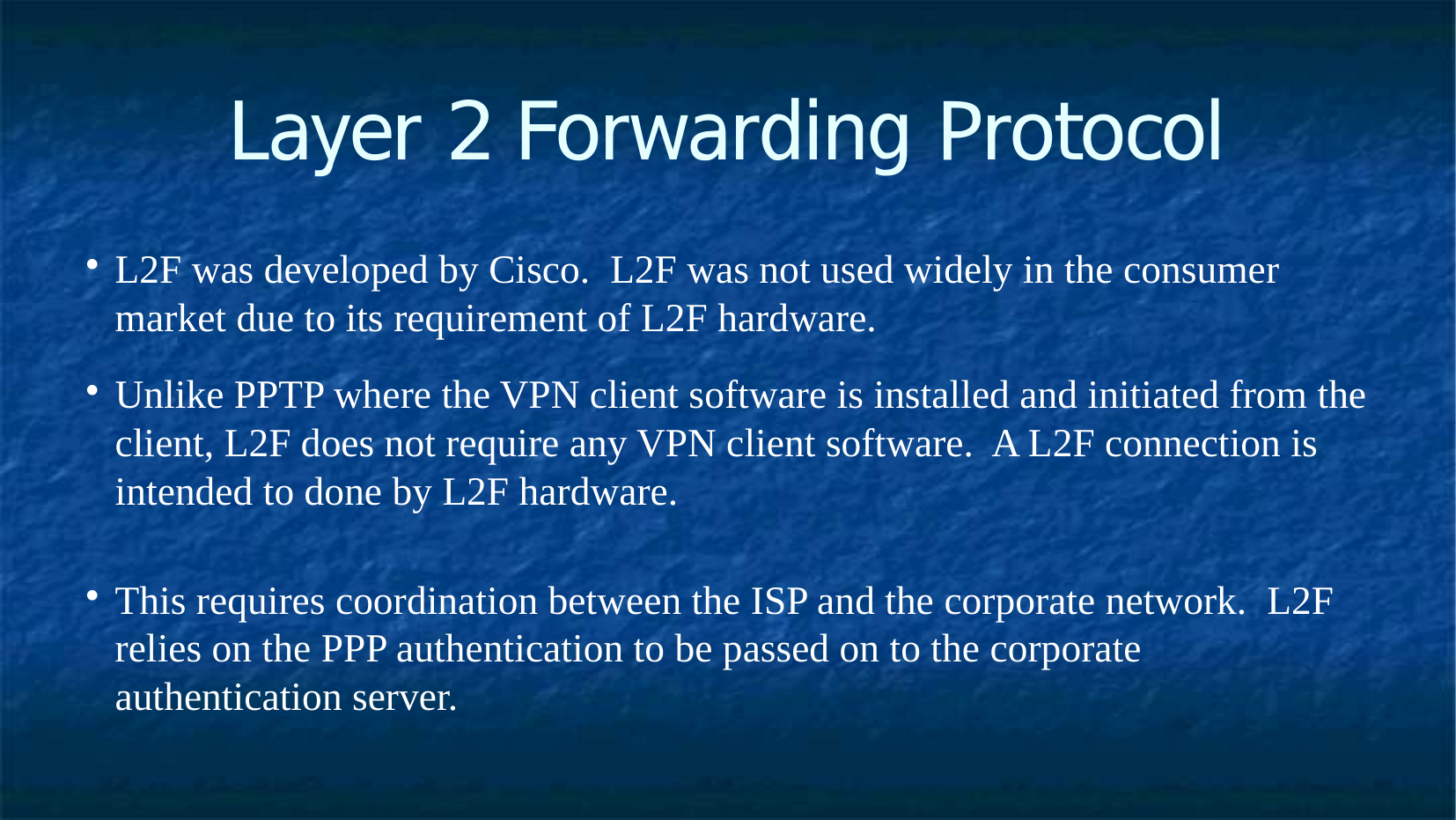

Layer 2 Forwarding Protocol
L2F was developed by Cisco.  L2F was not used widely in the consumer market due to its requirement of L2F hardware.

Unlike PPTP where the VPN client software is installed and initiated from the client, L2F does not require any VPN client software.  A L2F connection is intended to done by L2F hardware.

This requires coordination between the ISP and the corporate network.  L2F relies on the PPP authentication to be passed on to the corporate authentication server.